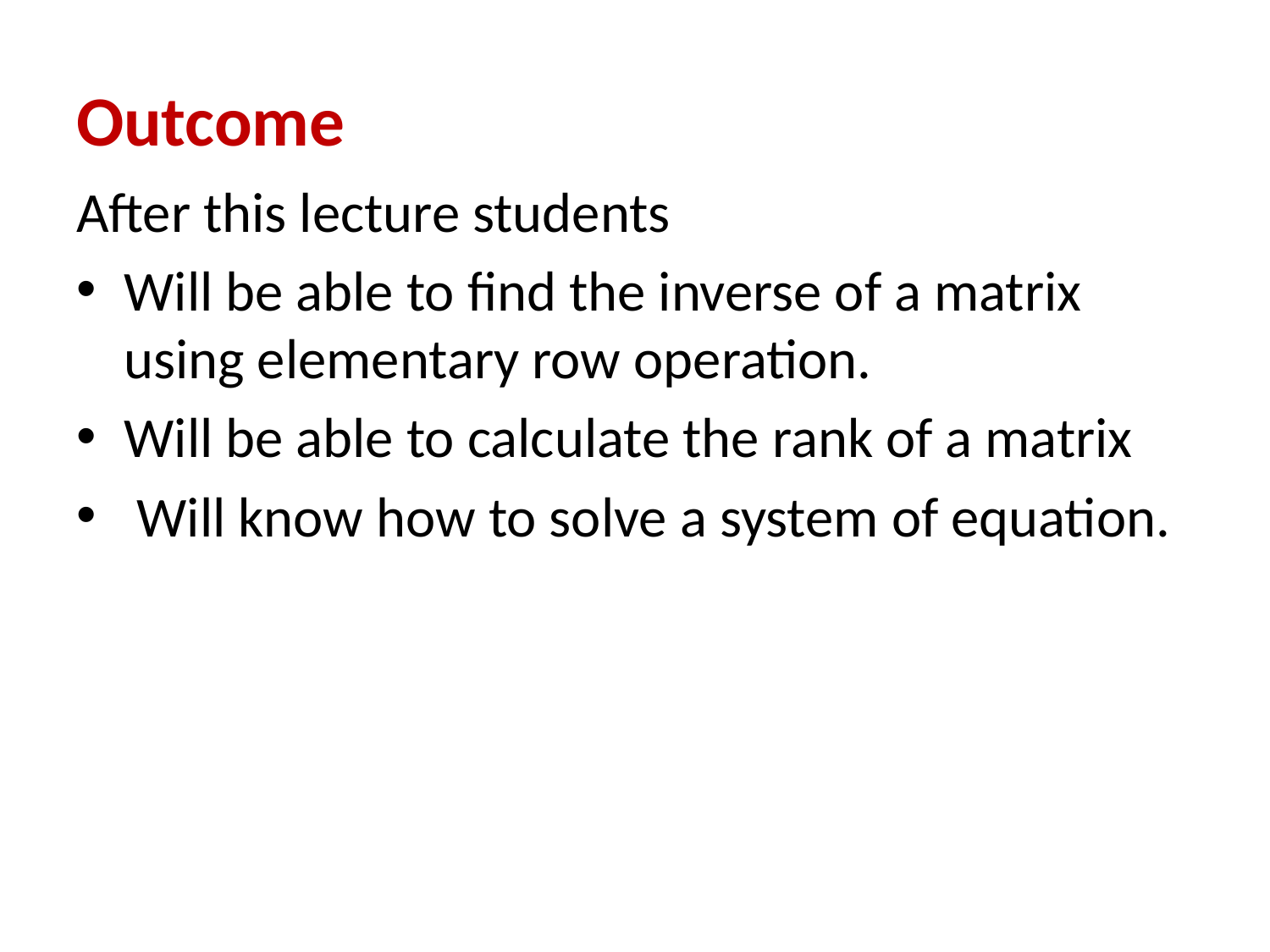

# Outcome
After this lecture students
Will be able to find the inverse of a matrix using elementary row operation.
Will be able to calculate the rank of a matrix
 Will know how to solve a system of equation.